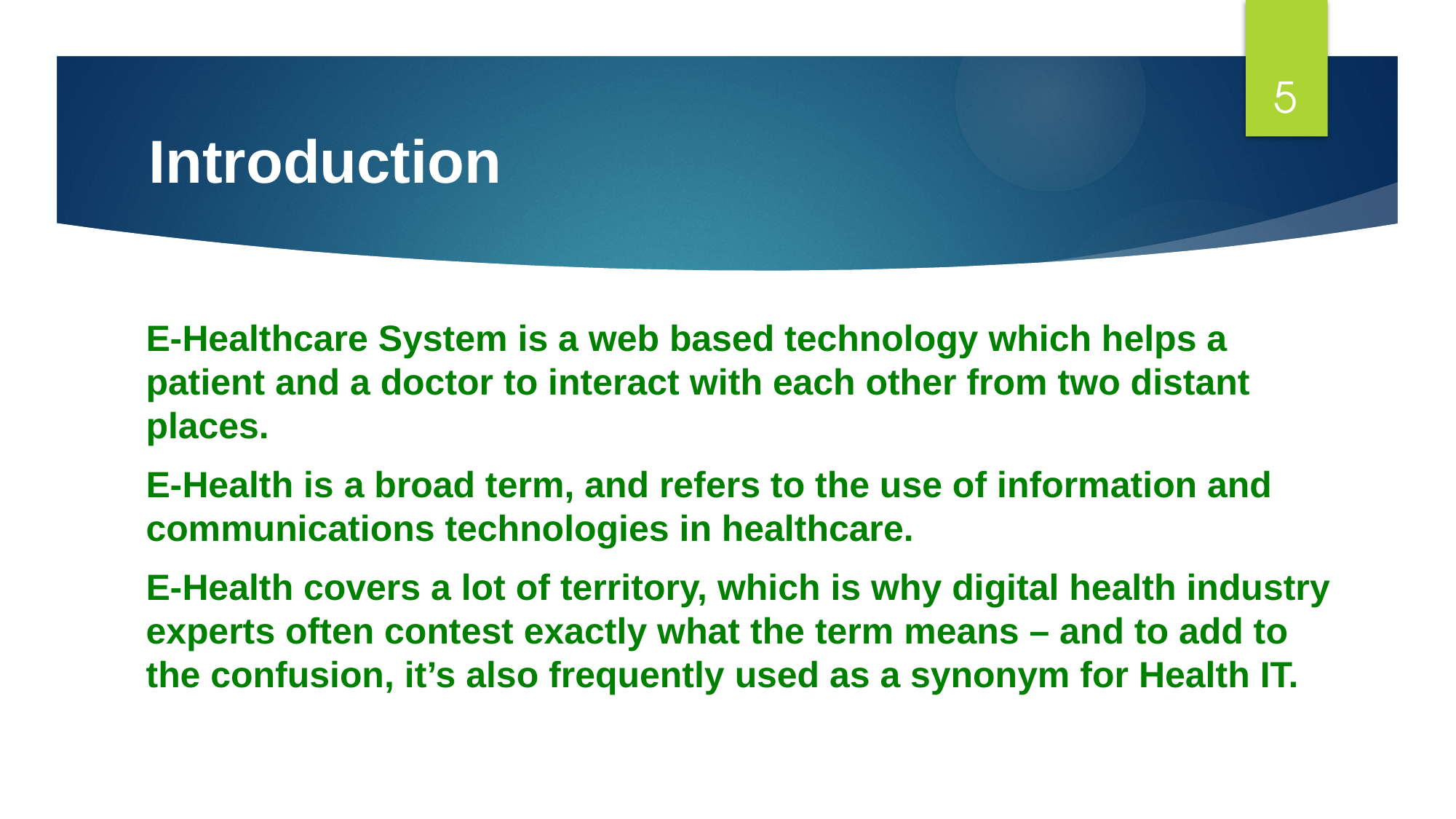

5
# Introduction
E-Healthcare System is a web based technology which helps a patient and a doctor to interact with each other from two distant places.
E-Health is a broad term, and refers to the use of information and communications technologies in healthcare.
E-Health covers a lot of territory, which is why digital health industry experts often contest exactly what the term means – and to add to the confusion, it’s also frequently used as a synonym for Health IT.